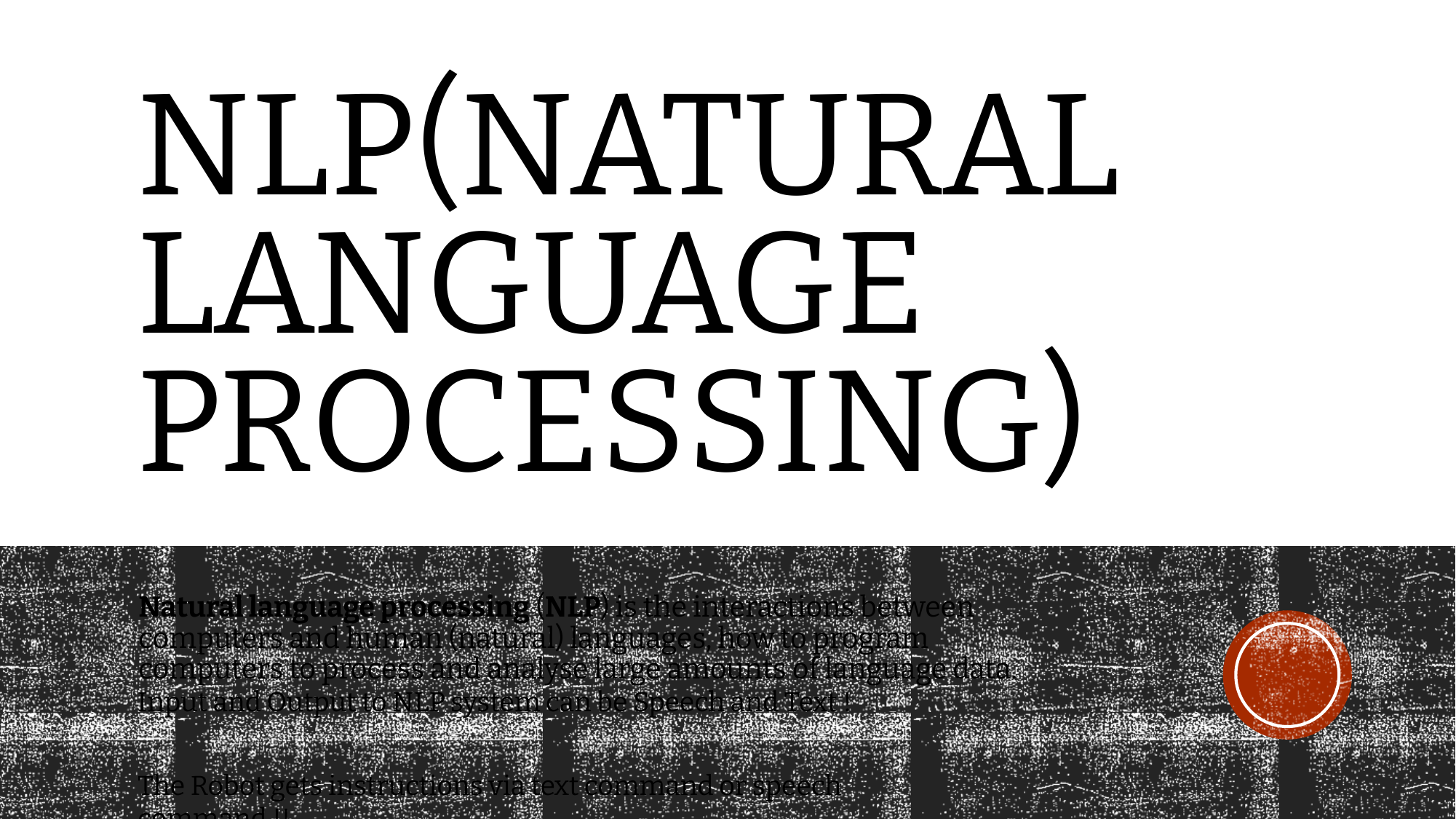

# NLP(Natural Language Processing)

Natural language processing (NLP) is the interactions between computers and human (natural) languages, how to program computers to process and analyse large amounts of language data.

Input and Output to NLP system can be Speech and Text !

The Robot gets instructions via text command or speech command !!